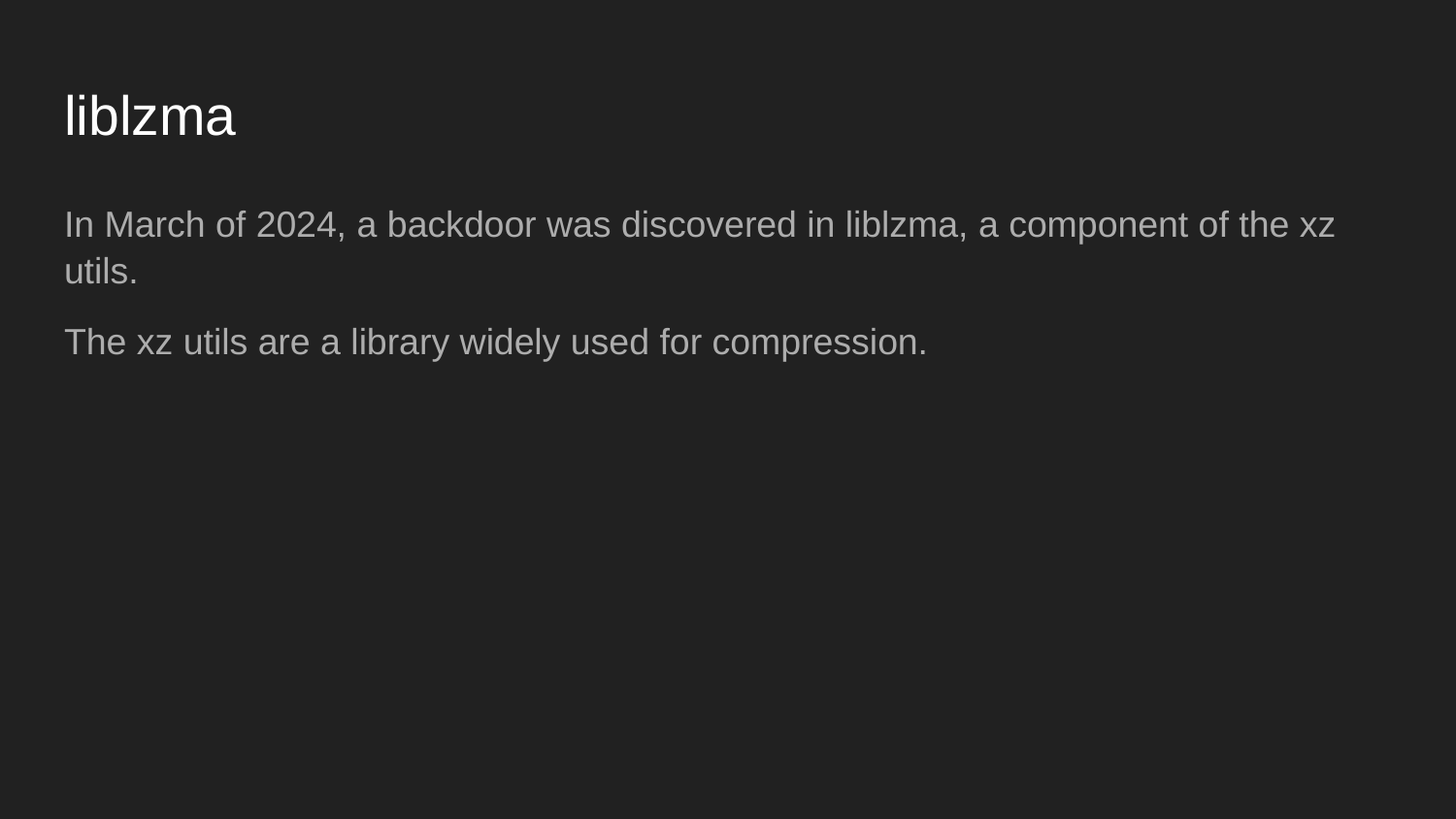

# liblzma
In March of 2024, a backdoor was discovered in liblzma, a component of the xz utils.
The xz utils are a library widely used for compression.